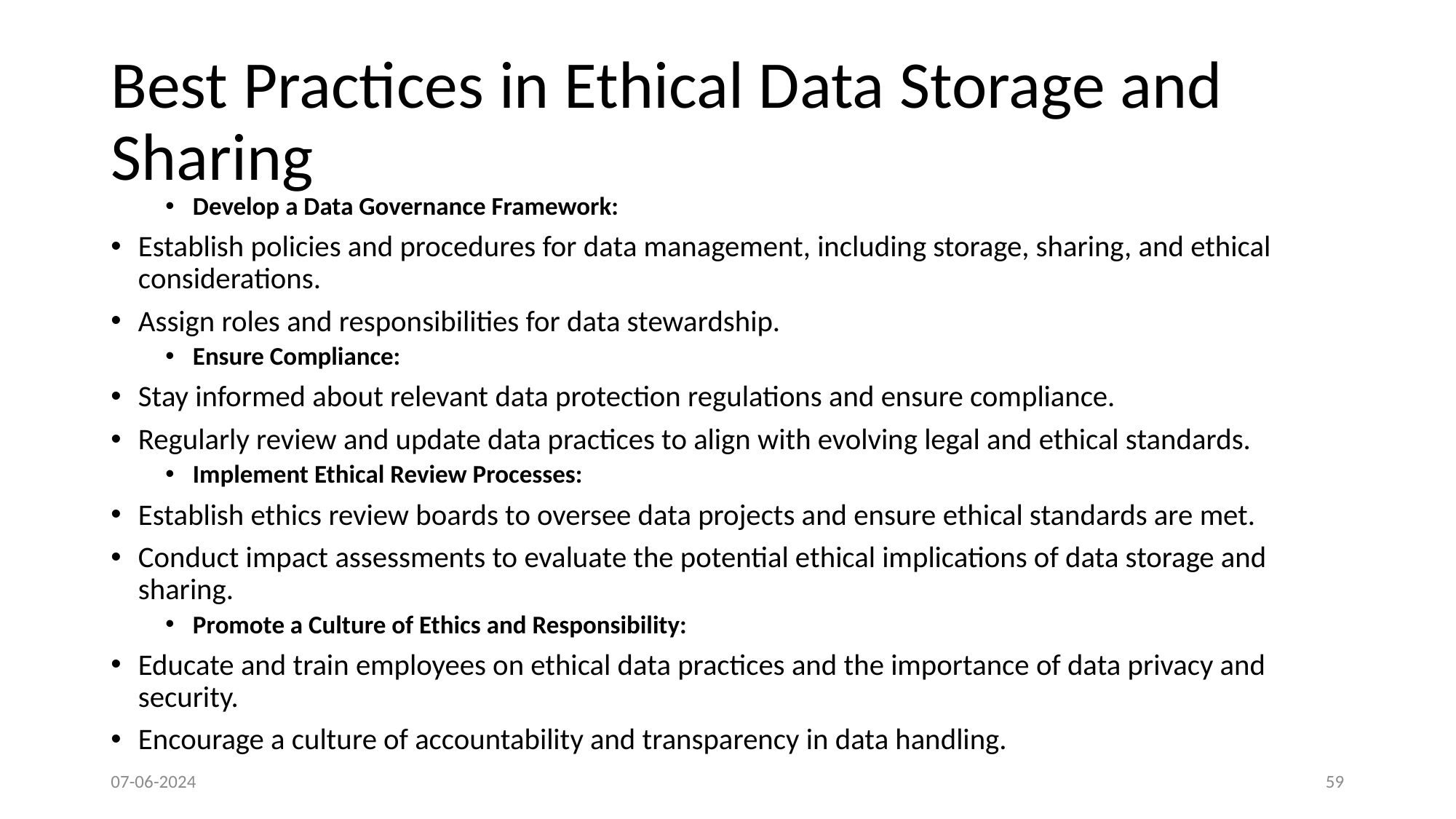

# Best Practices in Ethical Data Storage and Sharing
Develop a Data Governance Framework:
Establish policies and procedures for data management, including storage, sharing, and ethical considerations.
Assign roles and responsibilities for data stewardship.
Ensure Compliance:
Stay informed about relevant data protection regulations and ensure compliance.
Regularly review and update data practices to align with evolving legal and ethical standards.
Implement Ethical Review Processes:
Establish ethics review boards to oversee data projects and ensure ethical standards are met.
Conduct impact assessments to evaluate the potential ethical implications of data storage and sharing.
Promote a Culture of Ethics and Responsibility:
Educate and train employees on ethical data practices and the importance of data privacy and security.
Encourage a culture of accountability and transparency in data handling.
07-06-2024
59